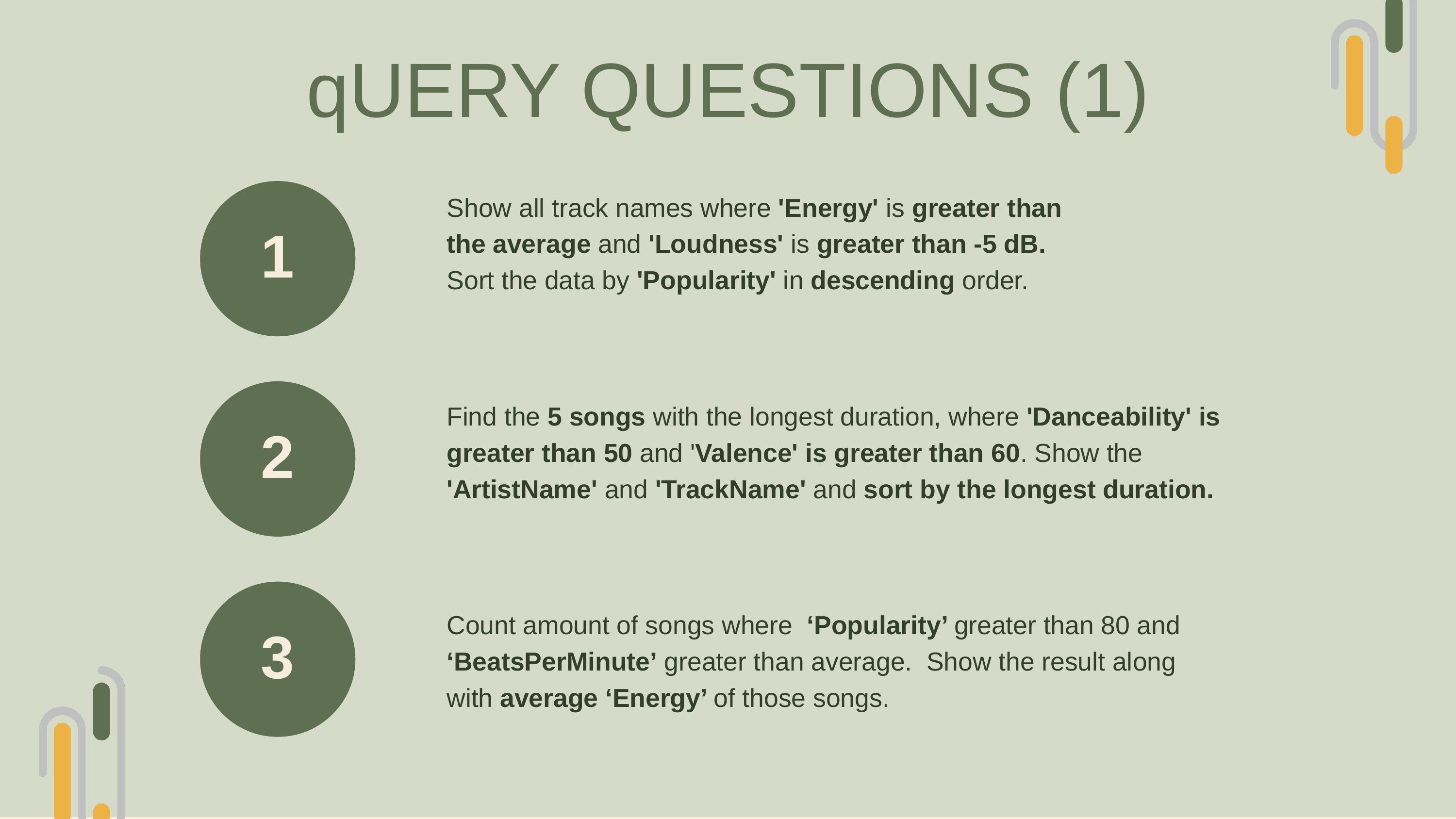

qUERY QUESTIONS (1)

1
Show all track names where 'Energy' is greater than the average and 'Loudness' is greater than -5 dB. Sort the data by 'Popularity' in descending order.

2
Find the 5 songs with the longest duration, where 'Danceability' is greater than 50 and 'Valence' is greater than 60. Show the 'ArtistName' and 'TrackName' and sort by the longest duration.

3
Count amount of songs where  ‘Popularity’ greater than 80 and ‘BeatsPerMinute’ greater than average.  Show the result along with average ‘Energy’ of those songs.